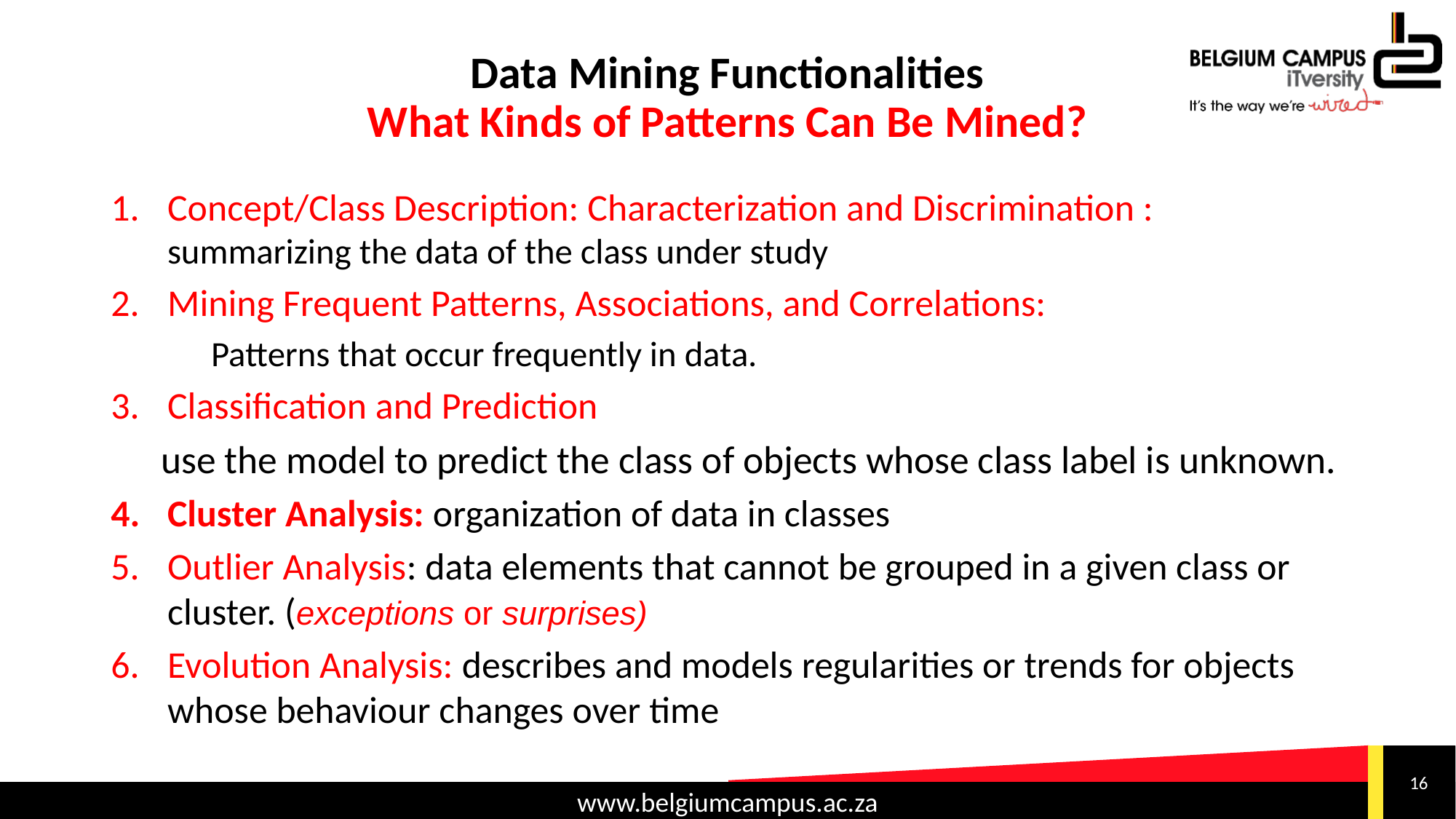

# Data Mining Functionalities What Kinds of Patterns Can Be Mined?
Concept/Class Description: Characterization and Discrimination : summarizing the data of the class under study
Mining Frequent Patterns, Associations, and Correlations:
Patterns that occur frequently in data.
Classification and Prediction
use the model to predict the class of objects whose class label is unknown.
Cluster Analysis: organization of data in classes
Outlier Analysis: data elements that cannot be grouped in a given class or cluster. (exceptions or surprises)
Evolution Analysis: describes and models regularities or trends for objects whose behaviour changes over time